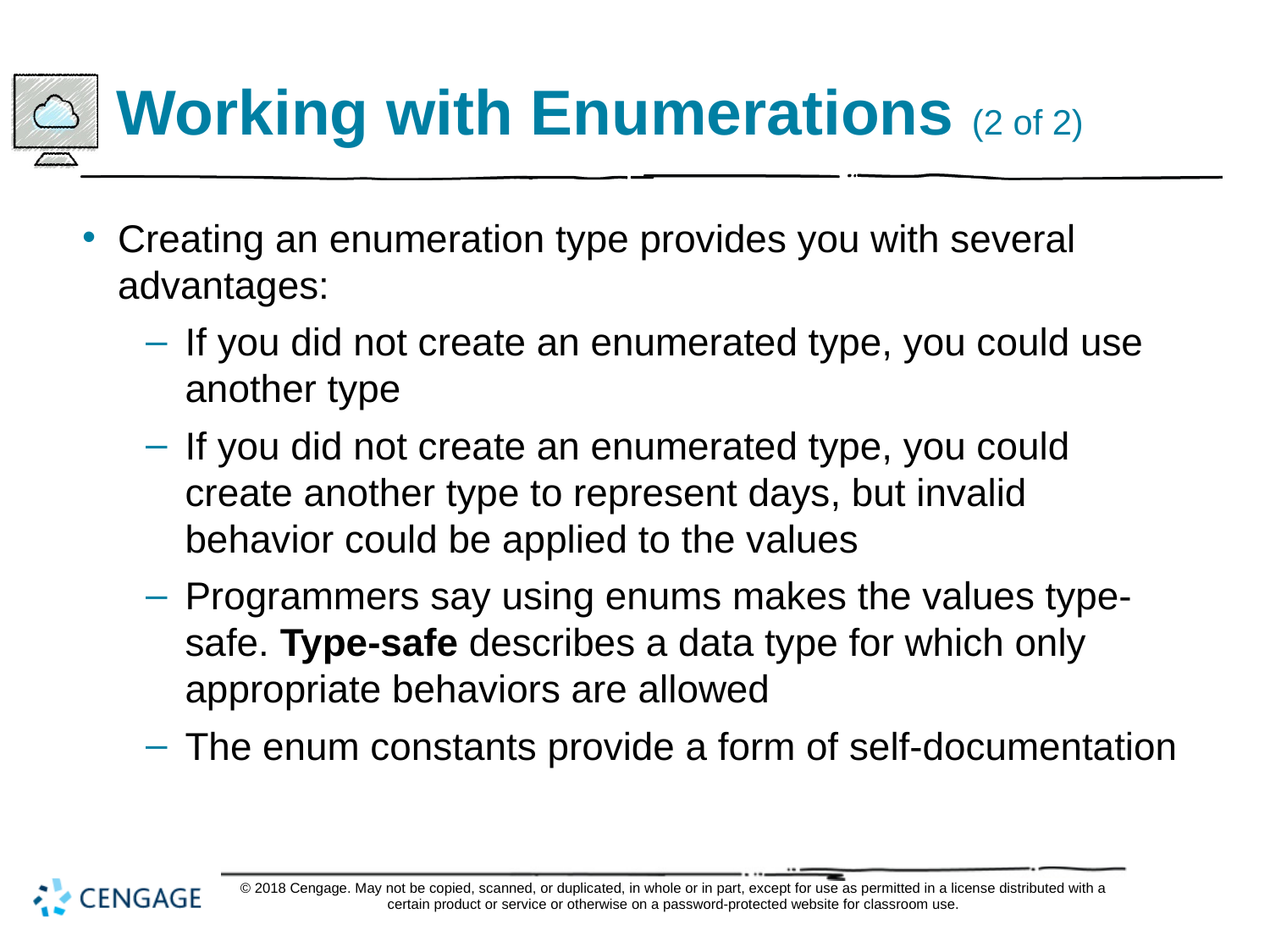

# Working with Enumerations (2 of 2)
Creating an enumeration type provides you with several advantages:
If you did not create an enumerated type, you could use another type
If you did not create an enumerated type, you could create another type to represent days, but invalid behavior could be applied to the values
Programmers say using enums makes the values type-safe. Type-safe describes a data type for which only appropriate behaviors are allowed
The enum constants provide a form of self-documentation
© 2018 Cengage. May not be copied, scanned, or duplicated, in whole or in part, except for use as permitted in a license distributed with a certain product or service or otherwise on a password-protected website for classroom use.